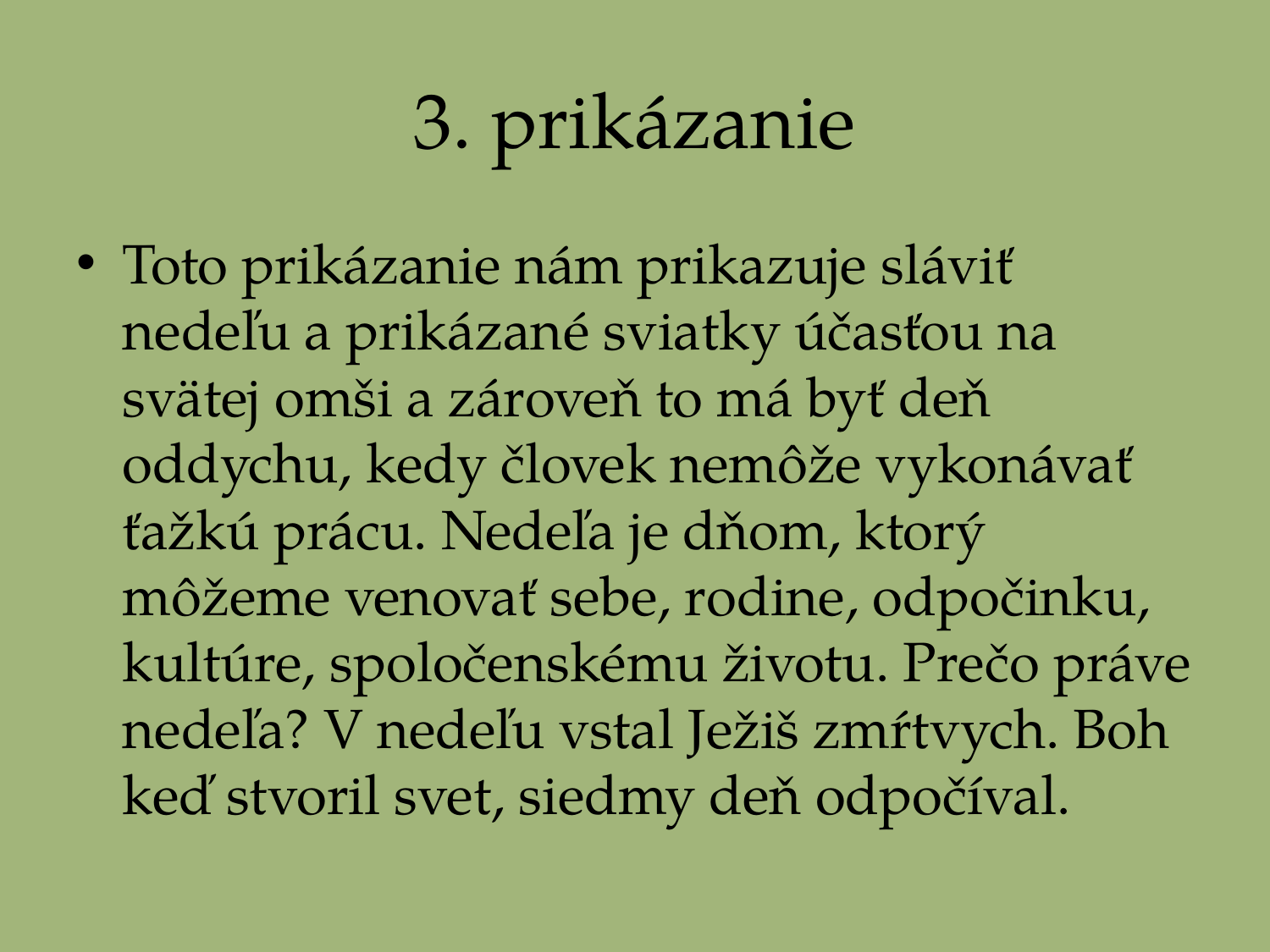

# 3. prikázanie
Toto prikázanie nám prikazuje sláviť nedeľu a prikázané sviatky účasťou na svätej omši a zároveň to má byť deň oddychu, kedy človek nemôže vykonávať ťažkú prácu. Nedeľa je dňom, ktorý môžeme venovať sebe, rodine, odpočinku, kultúre, spoločenskému životu. Prečo práve nedeľa? V nedeľu vstal Ježiš zmŕtvych. Boh keď stvoril svet, siedmy deň odpočíval.